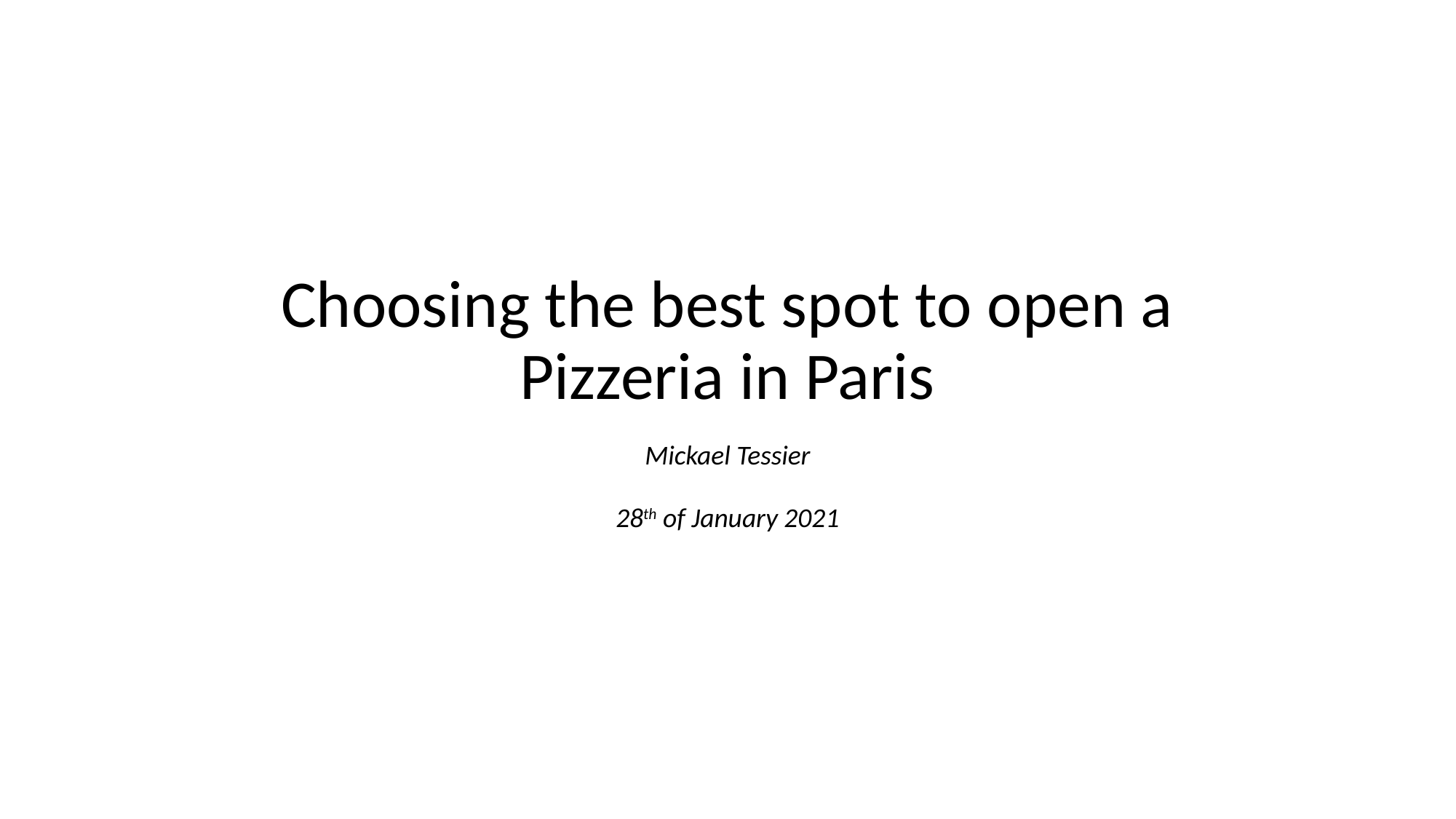

# Choosing the best spot to open a Pizzeria in Paris
Mickael Tessier
28th of January 2021